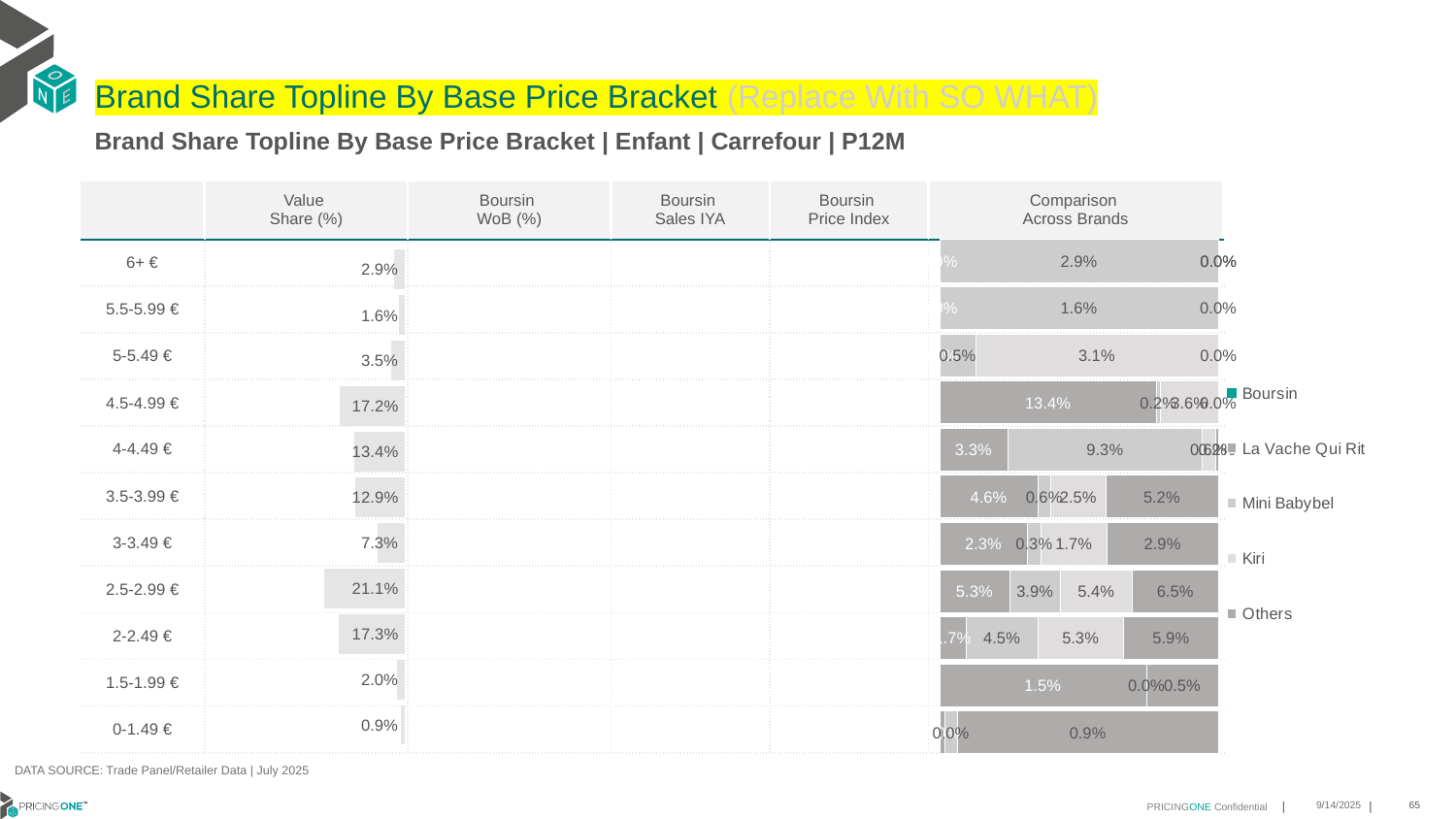

# Brand Share Topline By Base Price Bracket (Replace With SO WHAT)
Brand Share Topline By Base Price Bracket | Enfant | Carrefour | P12M
|  | Value Share (%) | Boursin WoB (%) | Boursin Sales IYA | Boursin Price Index | Comparison Across Brands |
| --- | --- | --- | --- | --- | --- |
| 6+ € |  |  |  |  |  |
| 5.5-5.99 € |  |  |  |  |  |
| 5-5.49 € |  |  |  |  |  |
| 4.5-4.99 € |  |  |  |  |  |
| 4-4.49 € |  |  |  |  |  |
| 3.5-3.99 € |  |  |  |  |  |
| 3-3.49 € |  |  |  |  |  |
| 2.5-2.99 € |  |  |  |  |  |
| 2-2.49 € |  |  |  |  |  |
| 1.5-1.99 € |  |  |  |  |  |
| 0-1.49 € |  |  |  |  |  |

### Chart

| Category | Boursin | La Vache Qui Rit | Mini Babybel | Kiri | Others |
|---|---|---|---|---|---|
| 6+ € | None | 2.0856614831110494e-05 | 0.028591776466415062 | 4.928410744405195e-07 | 2.516635273738823e-07 |
| 5.5-5.99 € | None | 5.0857004490138715e-06 | 0.015611160472115745 | 1.3956839788943221e-05 | None |
| 5-5.49 € | None | 3.5264351773265254e-05 | 0.004509149793780614 | 0.030743646429186058 | 6.920747002781763e-06 |
| 4.5-4.99 € | None | 0.13356059179014013 | 0.002250312345895412 | 0.03564450001734381 | 8.268195472262756e-05 |
| 4-4.49 € | None | 0.032745011116607166 | 0.09294229770562137 | 0.006332703713131765 | 0.0015104635193374269 |
| 3.5-3.99 € | None | 0.045656346239016515 | 0.005960461898204872 | 0.02535841395269573 | 0.05219631583890128 |
| 3-3.49 € | None | 0.022933793156152984 | 0.003455686268193543 | 0.01714739853104838 | 0.028970435701289987 |
| 2.5-2.99 € | None | 0.05305367056078226 | 0.03862841154553409 | 0.054161420006419936 | 0.06525791505911345 |
| 2-2.49 € | None | 0.016505258068993306 | 0.04474315367199946 | 0.05324888805616224 | 0.058855899016150806 |
| 1.5-1.99 € | None | 0.014804683726685523 | None | 3.460373501390881e-07 | 0.0051355088554732855 |
| 0-1.49 € | None | 0.0001695163576469242 | 0.0004354093602977381 | None | 0.008713944009143439 |

### Chart

| Category | Value Share |
|---|---|
|  | 0.028613377585847987 |

### Chart

| Category | Brand WoB % |
|---|---|
|  | None |
DATA SOURCE: Trade Panel/Retailer Data | July 2025

9/14/2025
65